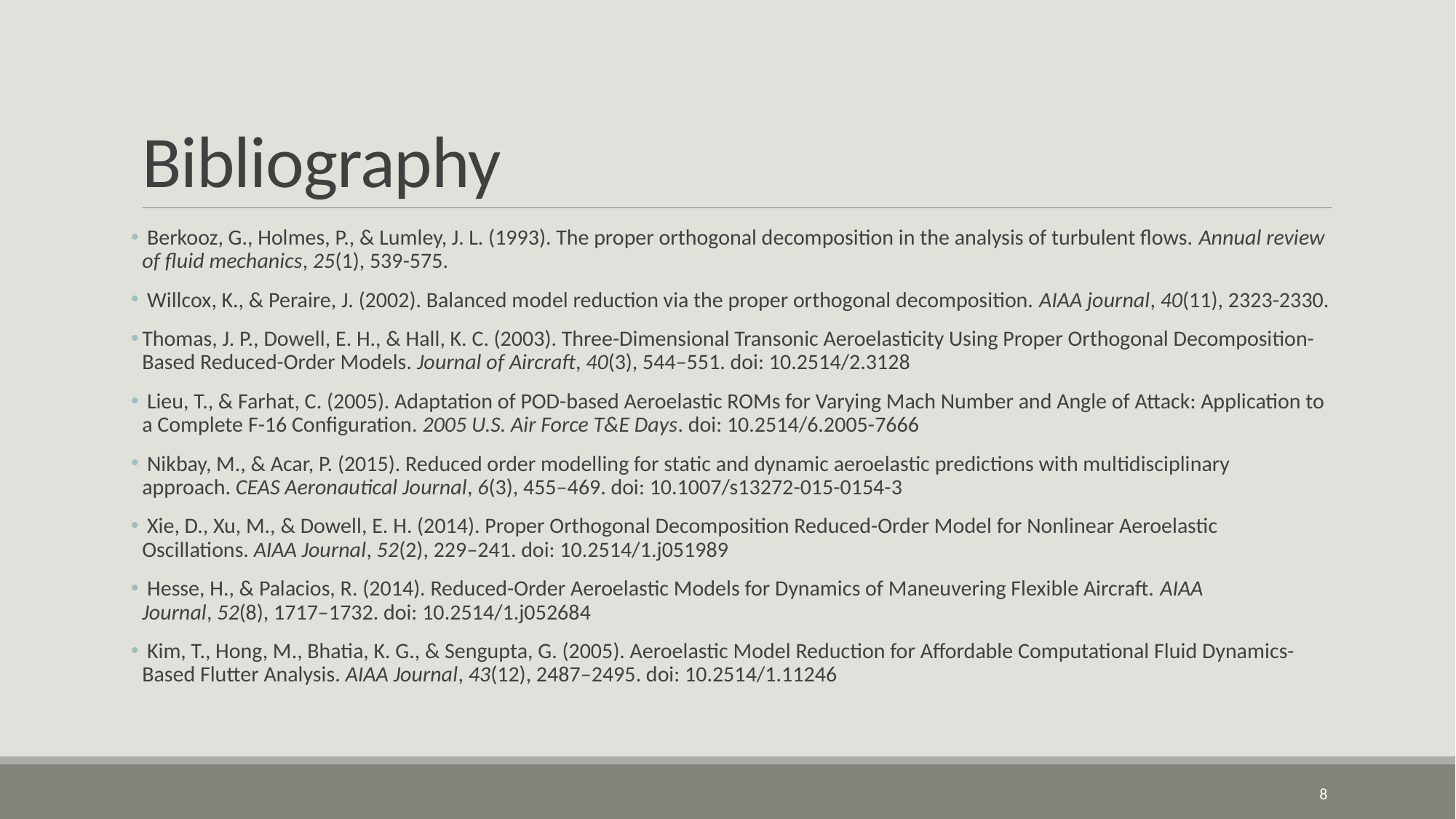

# Bibliography
 Berkooz, G., Holmes, P., & Lumley, J. L. (1993). The proper orthogonal decomposition in the analysis of turbulent flows. Annual review of fluid mechanics, 25(1), 539-575.
 Willcox, K., & Peraire, J. (2002). Balanced model reduction via the proper orthogonal decomposition. AIAA journal, 40(11), 2323-2330.
Thomas, J. P., Dowell, E. H., & Hall, K. C. (2003). Three-Dimensional Transonic Aeroelasticity Using Proper Orthogonal Decomposition-Based Reduced-Order Models. Journal of Aircraft, 40(3), 544–551. doi: 10.2514/2.3128
 Lieu, T., & Farhat, C. (2005). Adaptation of POD-based Aeroelastic ROMs for Varying Mach Number and Angle of Attack: Application to a Complete F-16 Configuration. 2005 U.S. Air Force T&E Days. doi: 10.2514/6.2005-7666
 Nikbay, M., & Acar, P. (2015). Reduced order modelling for static and dynamic aeroelastic predictions with multidisciplinary approach. CEAS Aeronautical Journal, 6(3), 455–469. doi: 10.1007/s13272-015-0154-3
 Xie, D., Xu, M., & Dowell, E. H. (2014). Proper Orthogonal Decomposition Reduced-Order Model for Nonlinear Aeroelastic Oscillations. AIAA Journal, 52(2), 229–241. doi: 10.2514/1.j051989
 Hesse, H., & Palacios, R. (2014). Reduced-Order Aeroelastic Models for Dynamics of Maneuvering Flexible Aircraft. AIAA Journal, 52(8), 1717–1732. doi: 10.2514/1.j052684
 Kim, T., Hong, M., Bhatia, K. G., & Sengupta, G. (2005). Aeroelastic Model Reduction for Affordable Computational Fluid Dynamics-Based Flutter Analysis. AIAA Journal, 43(12), 2487–2495. doi: 10.2514/1.11246

8